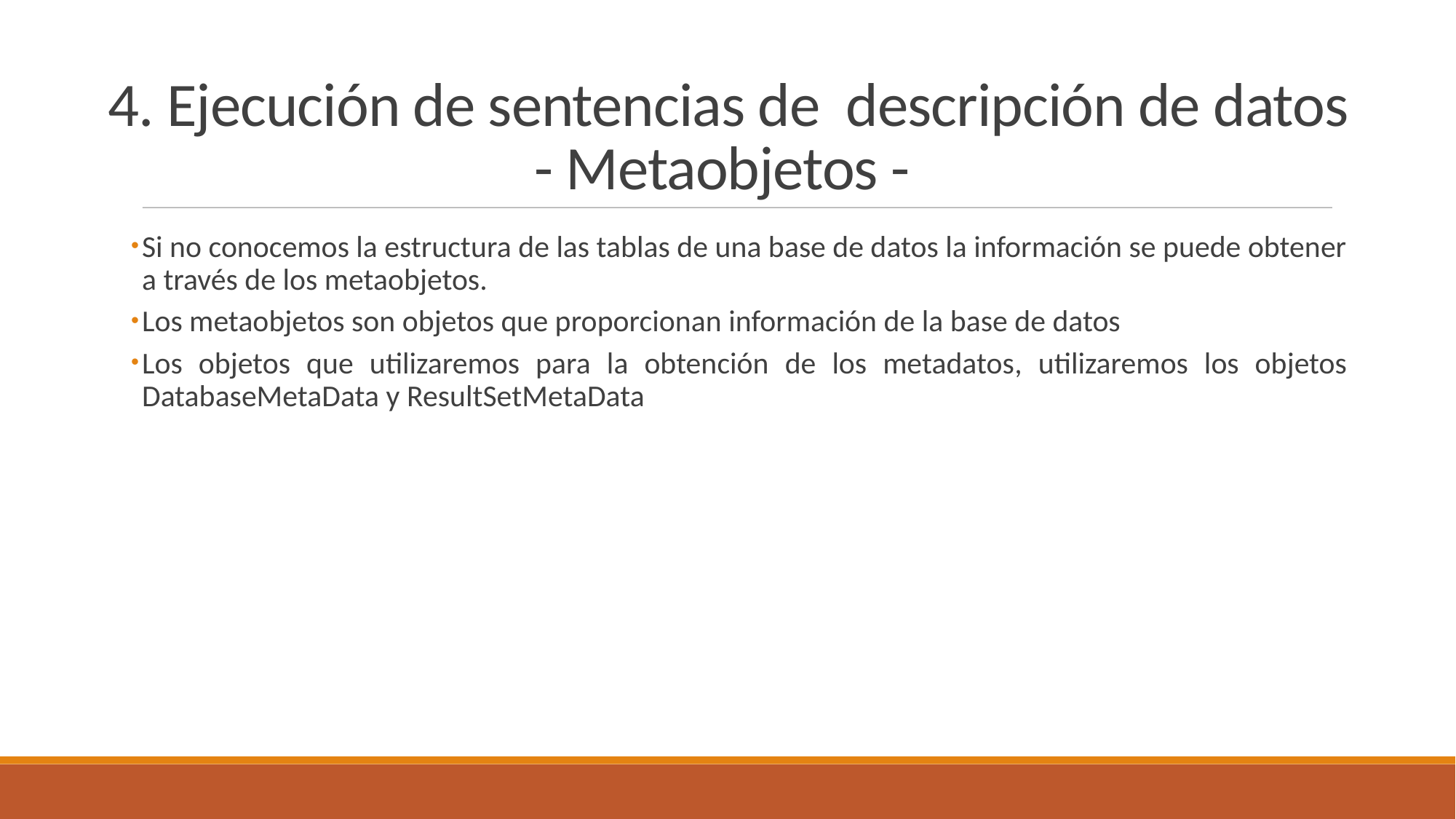

4. Ejecución de sentencias de  descripción de datos
- Metaobjetos -
Si no conocemos la estructura de las tablas de una base de datos la información se puede obtener a través de los metaobjetos.
Los metaobjetos son objetos que proporcionan información de la base de datos
Los objetos que utilizaremos para la obtención de los metadatos, utilizaremos los objetos DatabaseMetaData y ResultSetMetaData